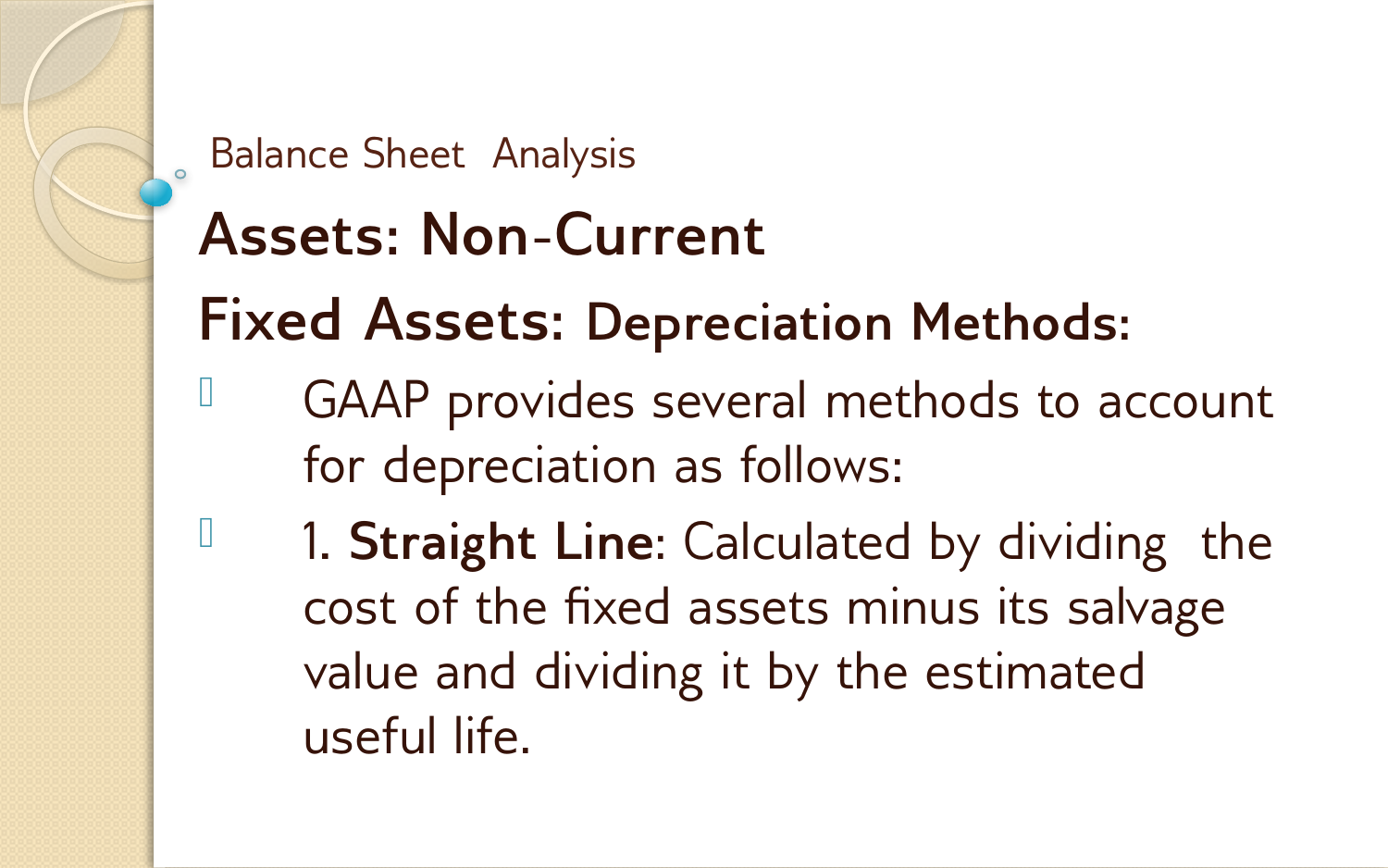

# Balance Sheet  Analysis
Assets: Non-Current
Fixed Assets: Depreciation Methods:
GAAP provides several methods to account for depreciation as follows:
1. Straight Line: Calculated by dividing  the cost of the fixed assets minus its salvage value and dividing it by the estimated useful life.